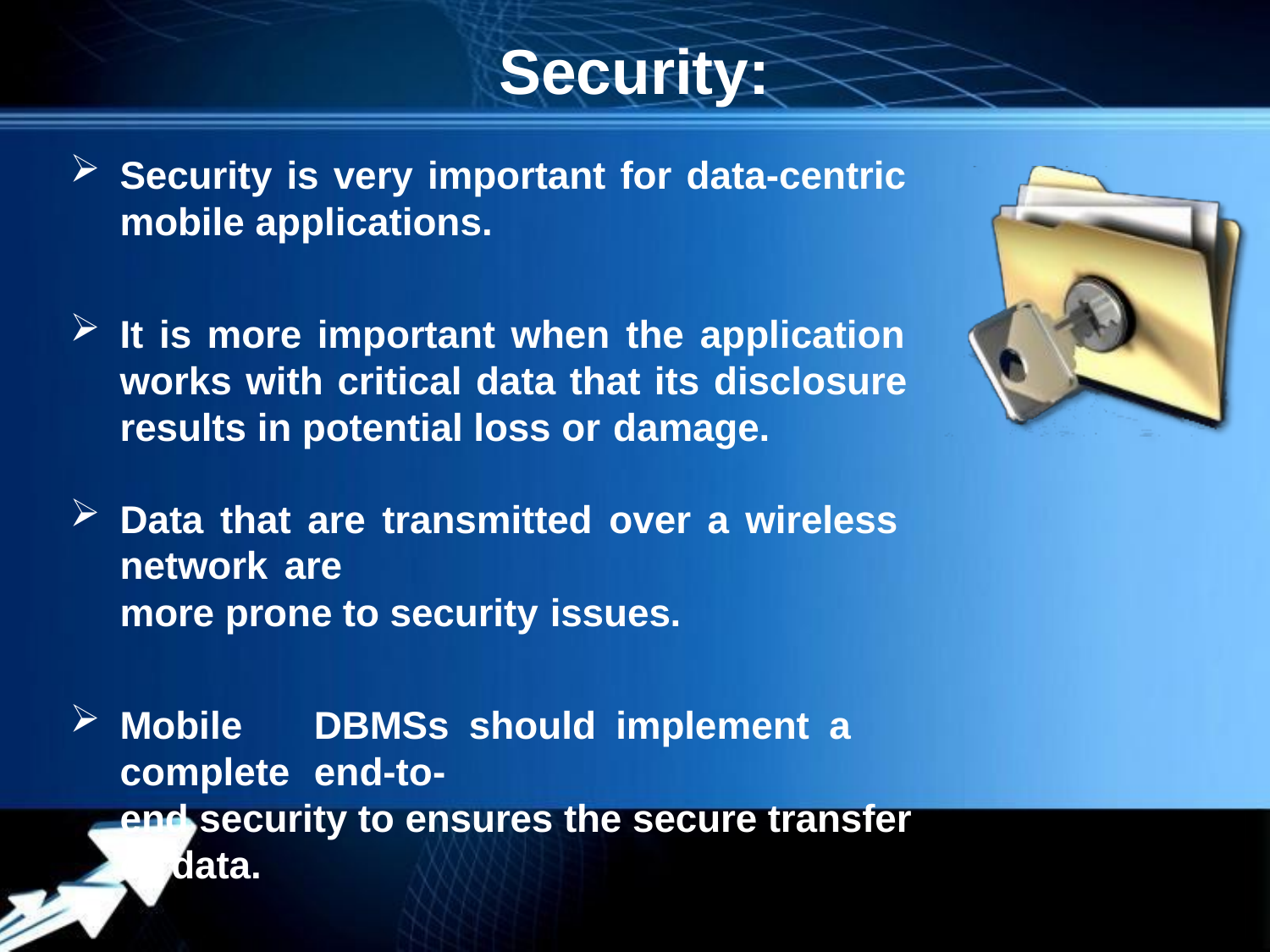

Powerpoint Templates

# Security:
Security is very important for data-centric  mobile applications.

It is more important when the application  works with critical data that its disclosure  results in potential loss or damage.

Data that are transmitted over a wireless network are
more prone to security issues.

Mobile	DBMSs	should	implement	a	complete	end-to-
end security to ensures the secure transfer of data.